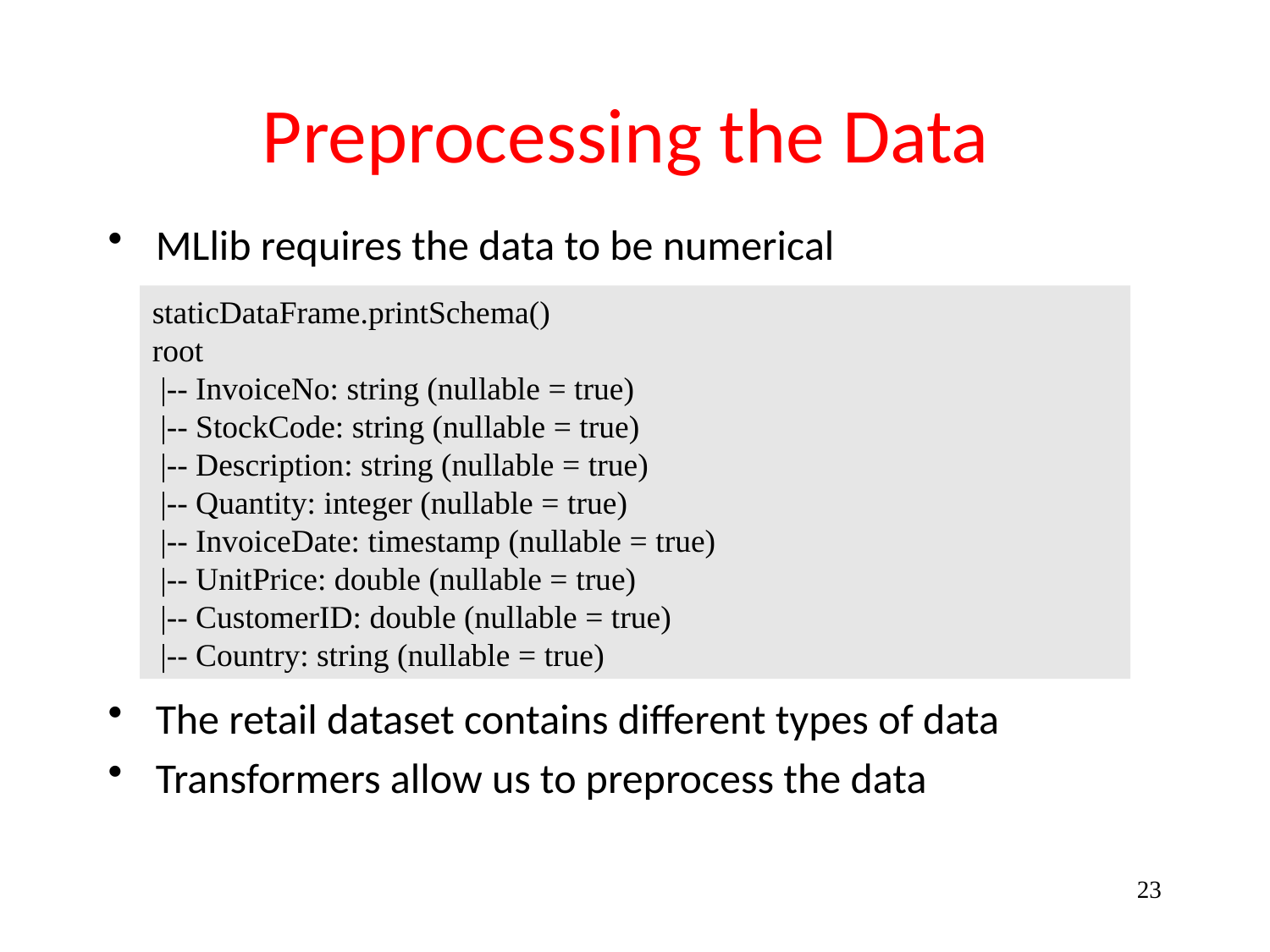

# Preprocessing the Data
MLlib requires the data to be numerical

The retail dataset contains different types of data
Transformers allow us to preprocess the data
staticDataFrame.printSchema()
root
 |-- InvoiceNo: string (nullable = true)
 |-- StockCode: string (nullable = true)
 |-- Description: string (nullable = true)
 |-- Quantity: integer (nullable = true)
 |-- InvoiceDate: timestamp (nullable = true)
 |-- UnitPrice: double (nullable = true)
 |-- CustomerID: double (nullable = true)
 |-- Country: string (nullable = true)
23